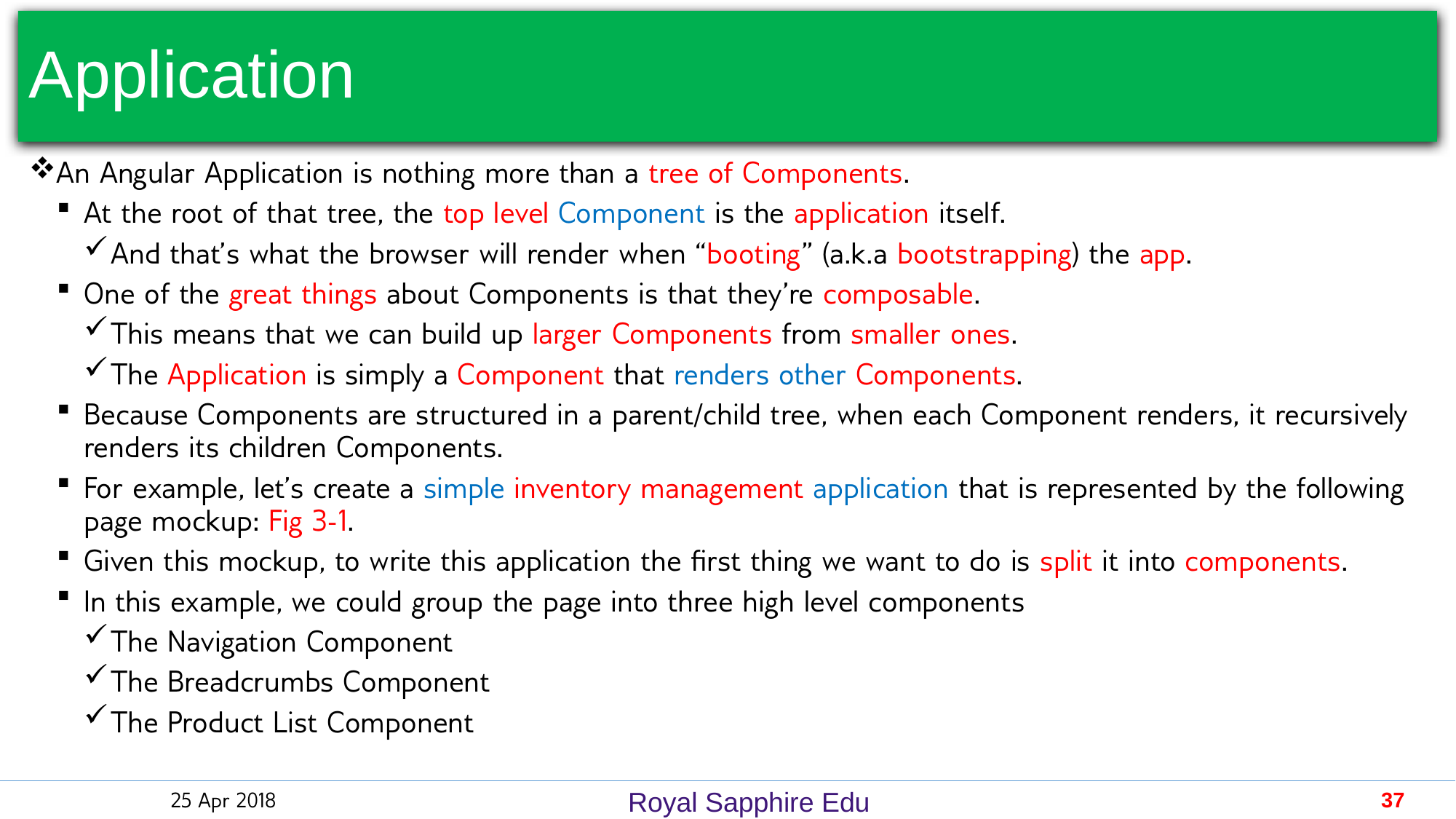

# Application
An Angular Application is nothing more than a tree of Components.
At the root of that tree, the top level Component is the application itself.
And that’s what the browser will render when “booting” (a.k.a bootstrapping) the app.
One of the great things about Components is that they’re composable.
This means that we can build up larger Components from smaller ones.
The Application is simply a Component that renders other Components.
Because Components are structured in a parent/child tree, when each Component renders, it recursively renders its children Components.
For example, let’s create a simple inventory management application that is represented by the following page mockup: Fig 3-1.
Given this mockup, to write this application the first thing we want to do is split it into components.
In this example, we could group the page into three high level components
The Navigation Component
The Breadcrumbs Component
The Product List Component
25 Apr 2018
37